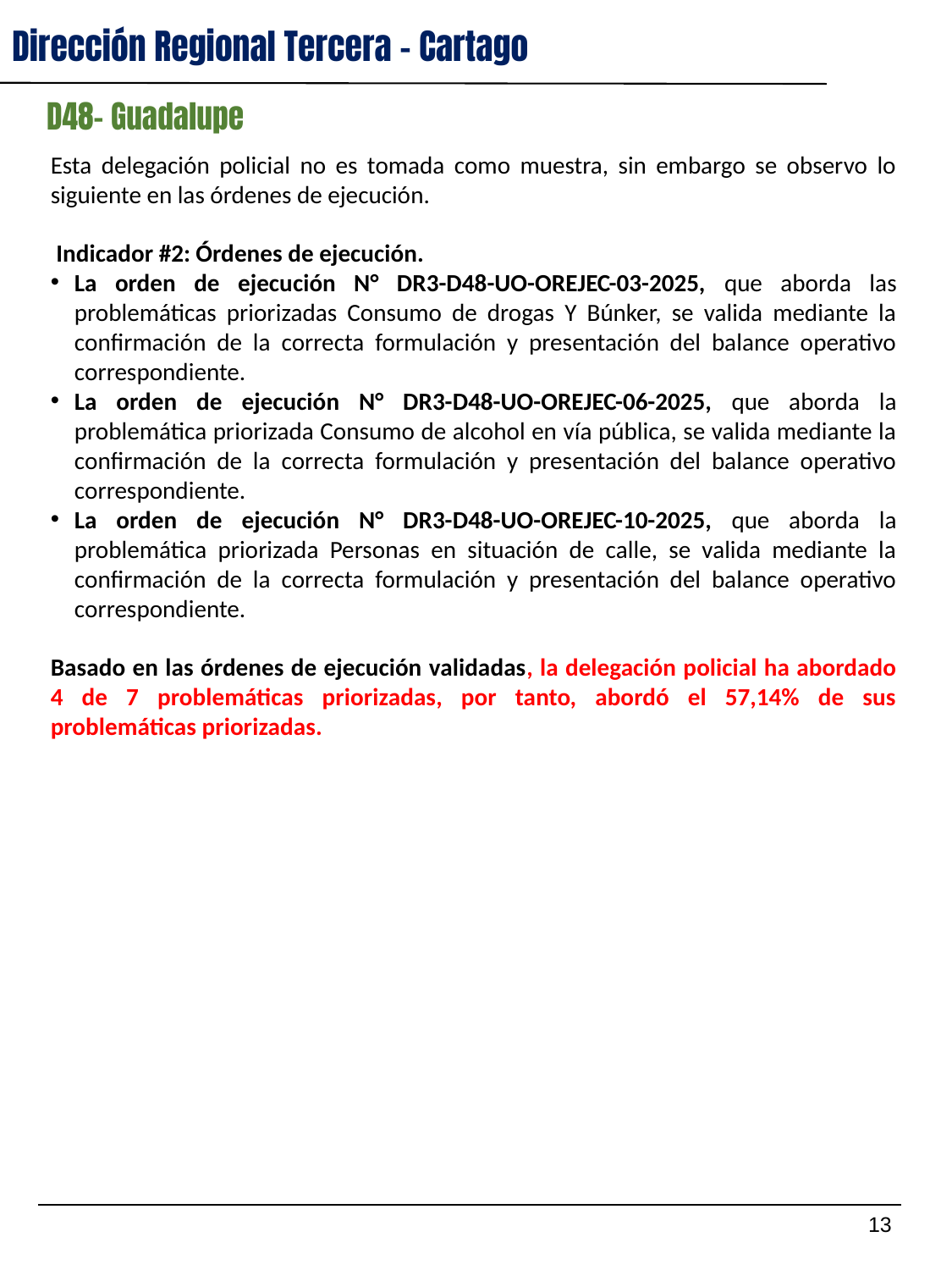

Dirección Regional Tercera – Cartago
D48- Guadalupe
Esta delegación policial no es tomada como muestra, sin embargo se observo lo siguiente en las órdenes de ejecución.

 Indicador #2: Órdenes de ejecución.
La orden de ejecución N° DR3-D48-UO-OREJEC-03-2025, que aborda las problemáticas priorizadas Consumo de drogas Y Búnker, se valida mediante la confirmación de la correcta formulación y presentación del balance operativo correspondiente.
La orden de ejecución N° DR3-D48-UO-OREJEC-06-2025, que aborda la problemática priorizada Consumo de alcohol en vía pública, se valida mediante la confirmación de la correcta formulación y presentación del balance operativo correspondiente.
La orden de ejecución N° DR3-D48-UO-OREJEC-10-2025, que aborda la problemática priorizada Personas en situación de calle, se valida mediante la confirmación de la correcta formulación y presentación del balance operativo correspondiente.

Basado en las órdenes de ejecución validadas, la delegación policial ha abordado 4 de 7 problemáticas priorizadas, por tanto, abordó el 57,14% de sus problemáticas priorizadas.

13